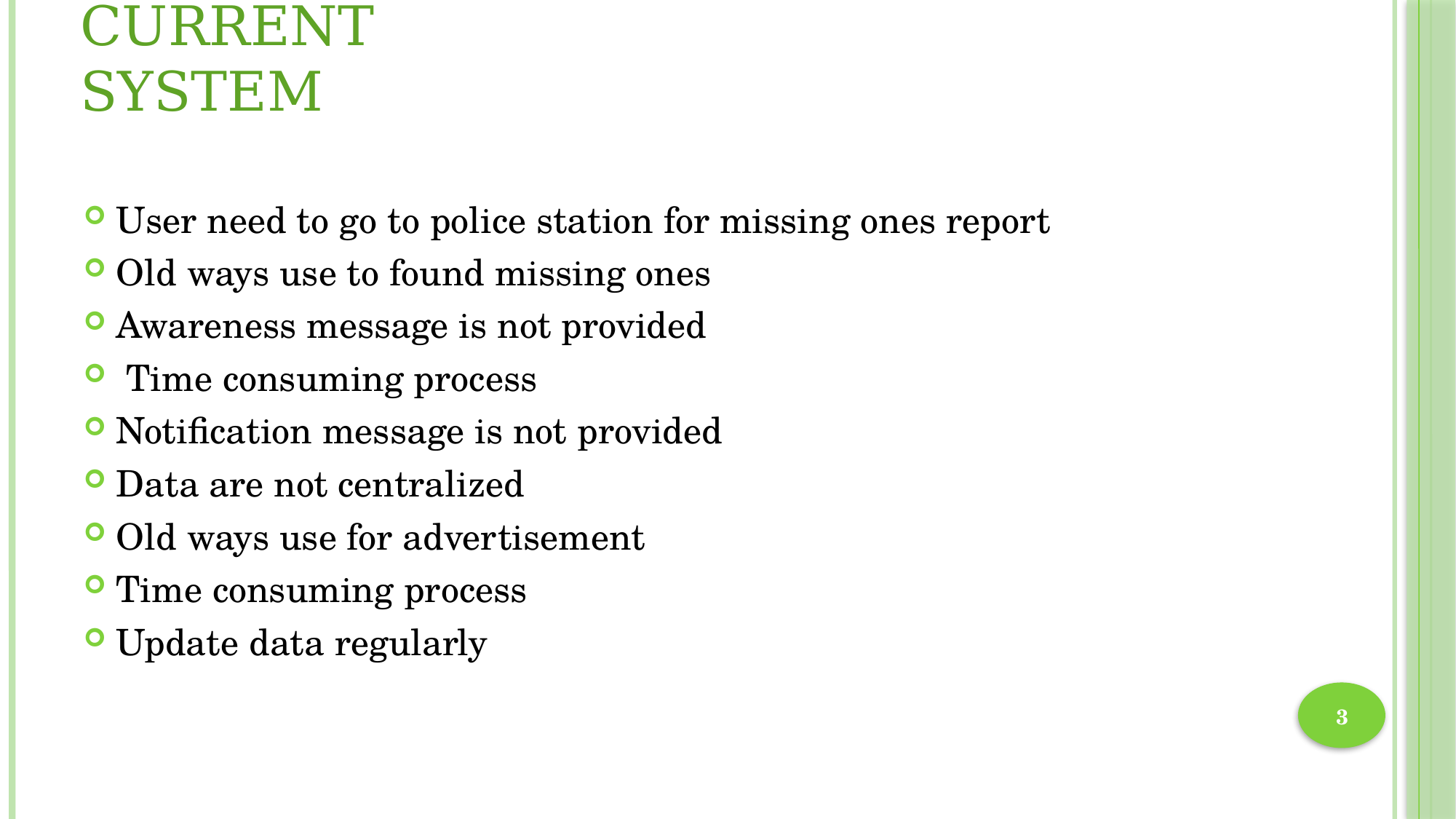

# Current system
User need to go to police station for missing ones report
Old ways use to found missing ones
Awareness message is not provided
 Time consuming process
Notification message is not provided
Data are not centralized
Old ways use for advertisement
Time consuming process
Update data regularly

3